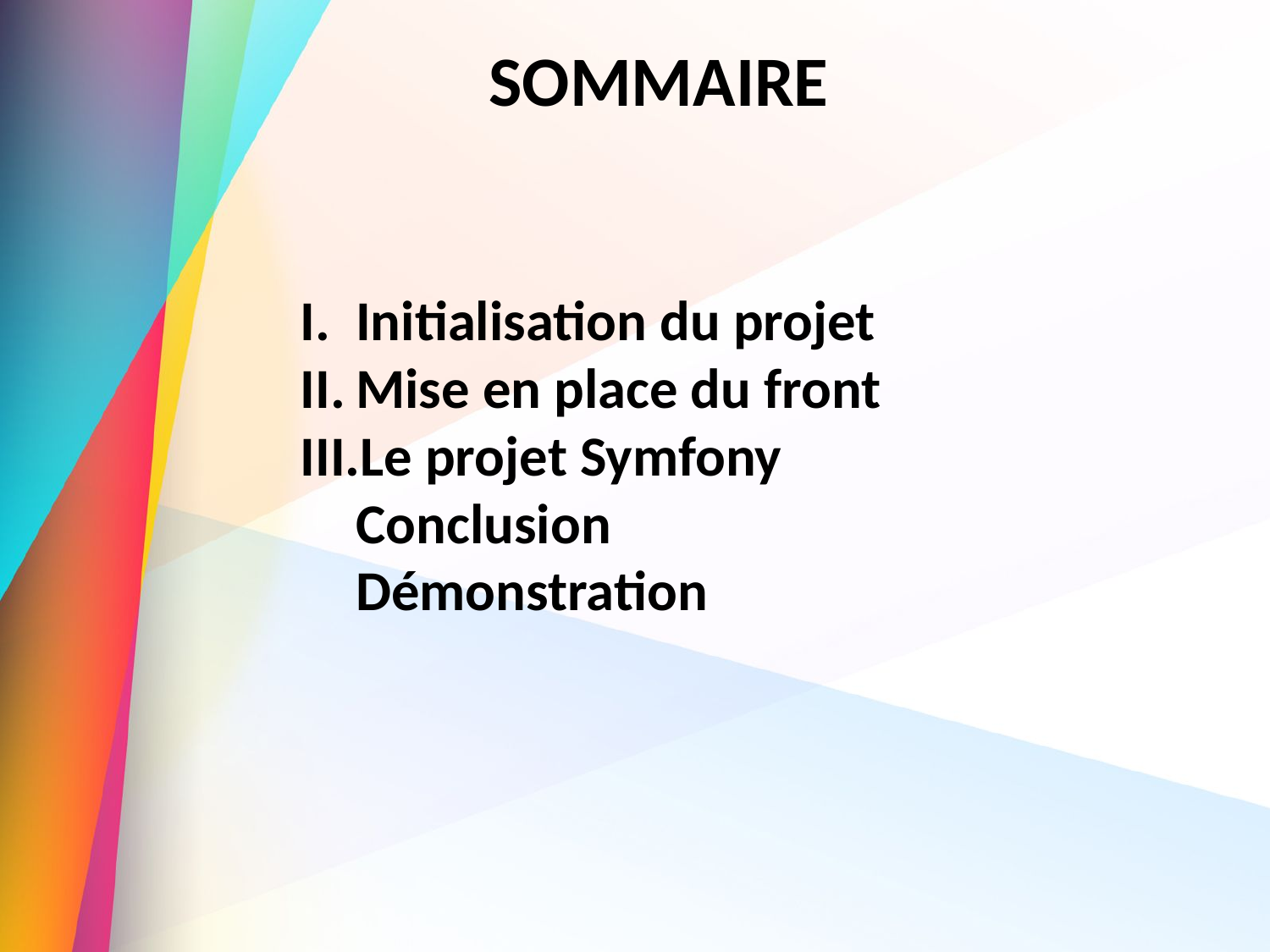

# Sommaire

Initialisation du projet
Mise en place du front
Le projet Symfony
	Conclusion
	Démonstration